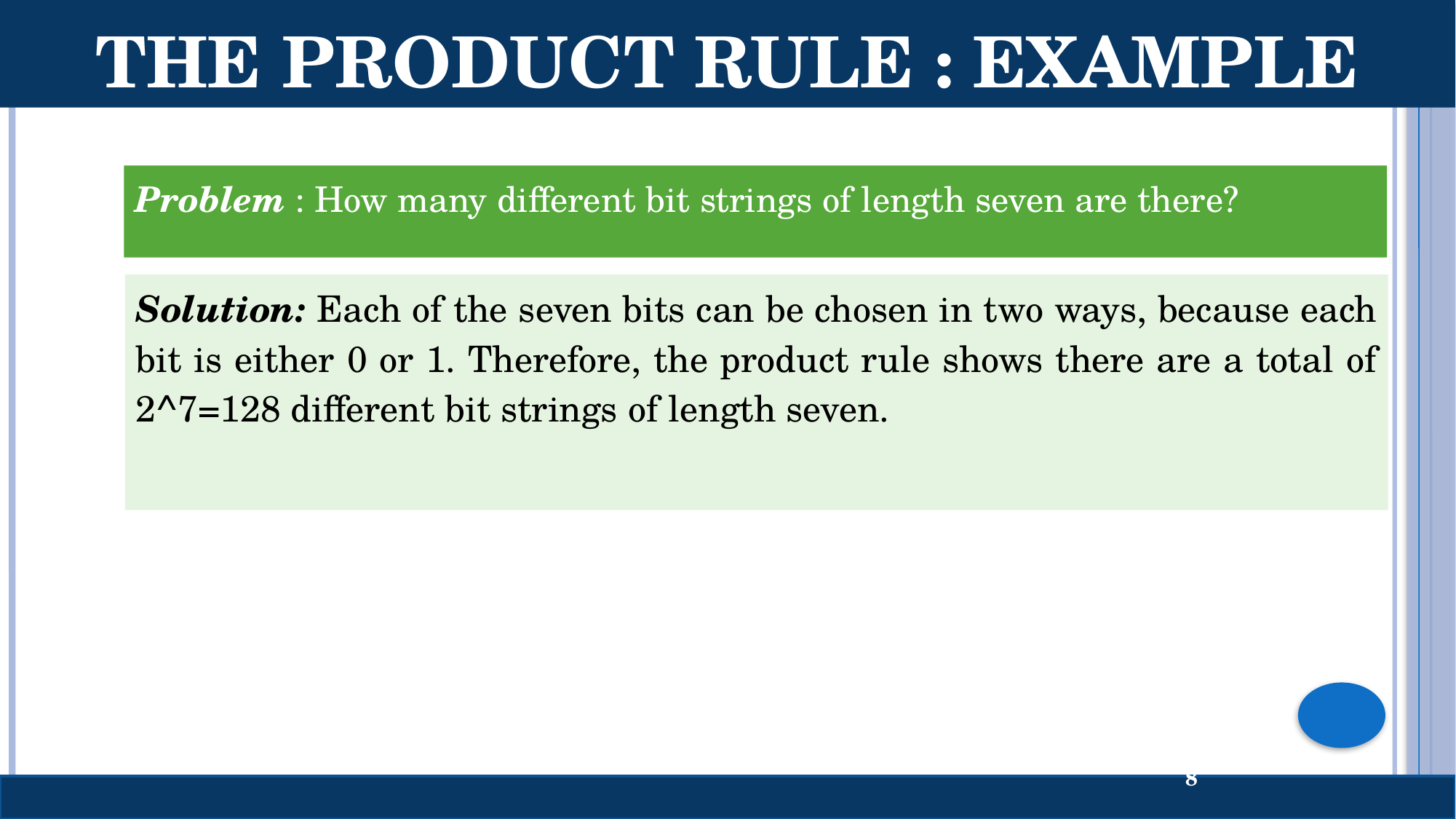

# The Product Rule : Example
Problem : How many different bit strings of length seven are there?

Solution: Each of the seven bits can be chosen in two ways, because each bit is either 0 or 1. Therefore, the product rule shows there are a total of 2^7=128 different bit strings of length seven.
8